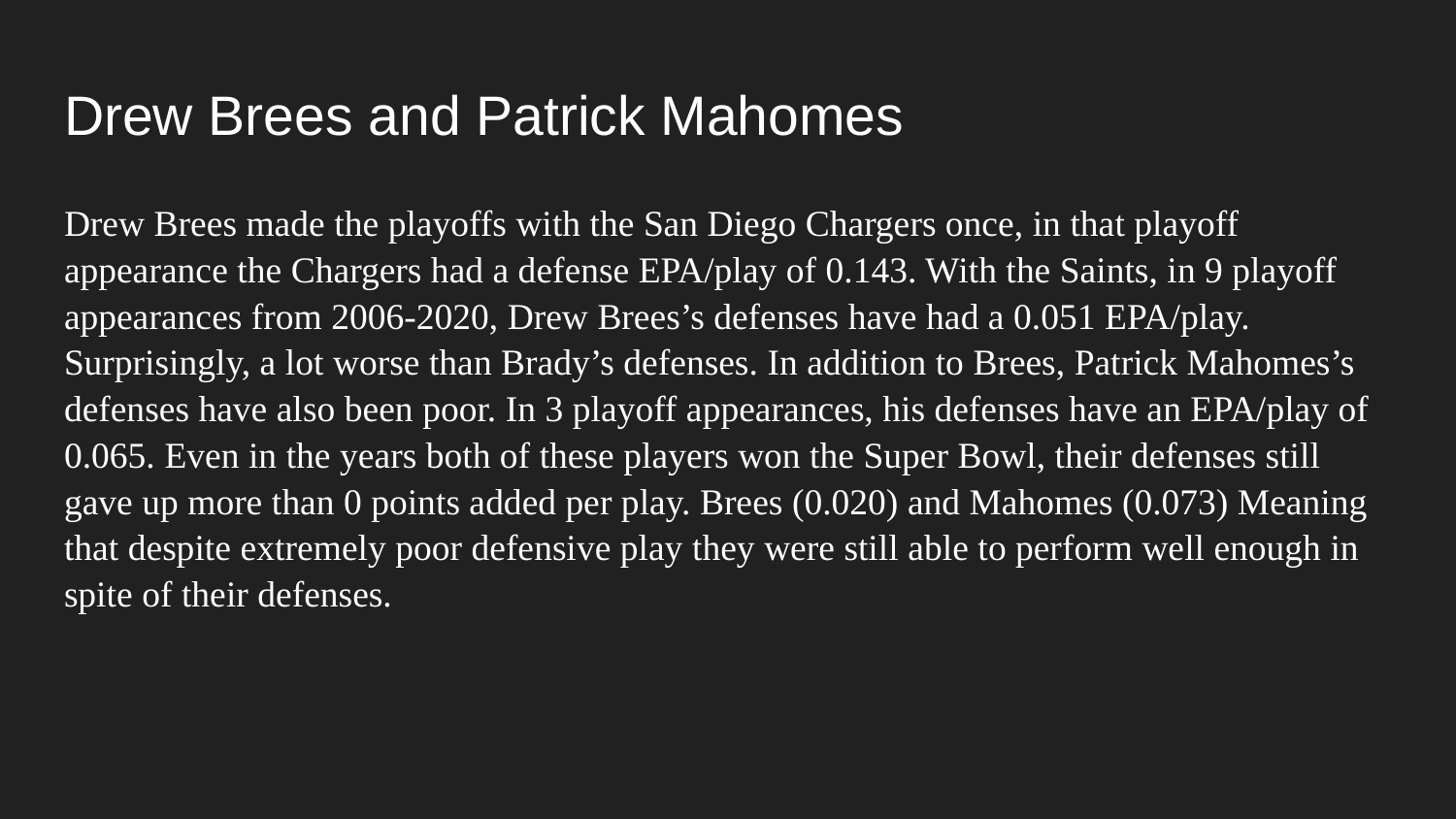

# Drew Brees and Patrick Mahomes
Drew Brees made the playoffs with the San Diego Chargers once, in that playoff appearance the Chargers had a defense EPA/play of 0.143. With the Saints, in 9 playoff appearances from 2006-2020, Drew Brees’s defenses have had a 0.051 EPA/play. Surprisingly, a lot worse than Brady’s defenses. In addition to Brees, Patrick Mahomes’s defenses have also been poor. In 3 playoff appearances, his defenses have an EPA/play of 0.065. Even in the years both of these players won the Super Bowl, their defenses still gave up more than 0 points added per play. Brees (0.020) and Mahomes (0.073) Meaning that despite extremely poor defensive play they were still able to perform well enough in spite of their defenses.